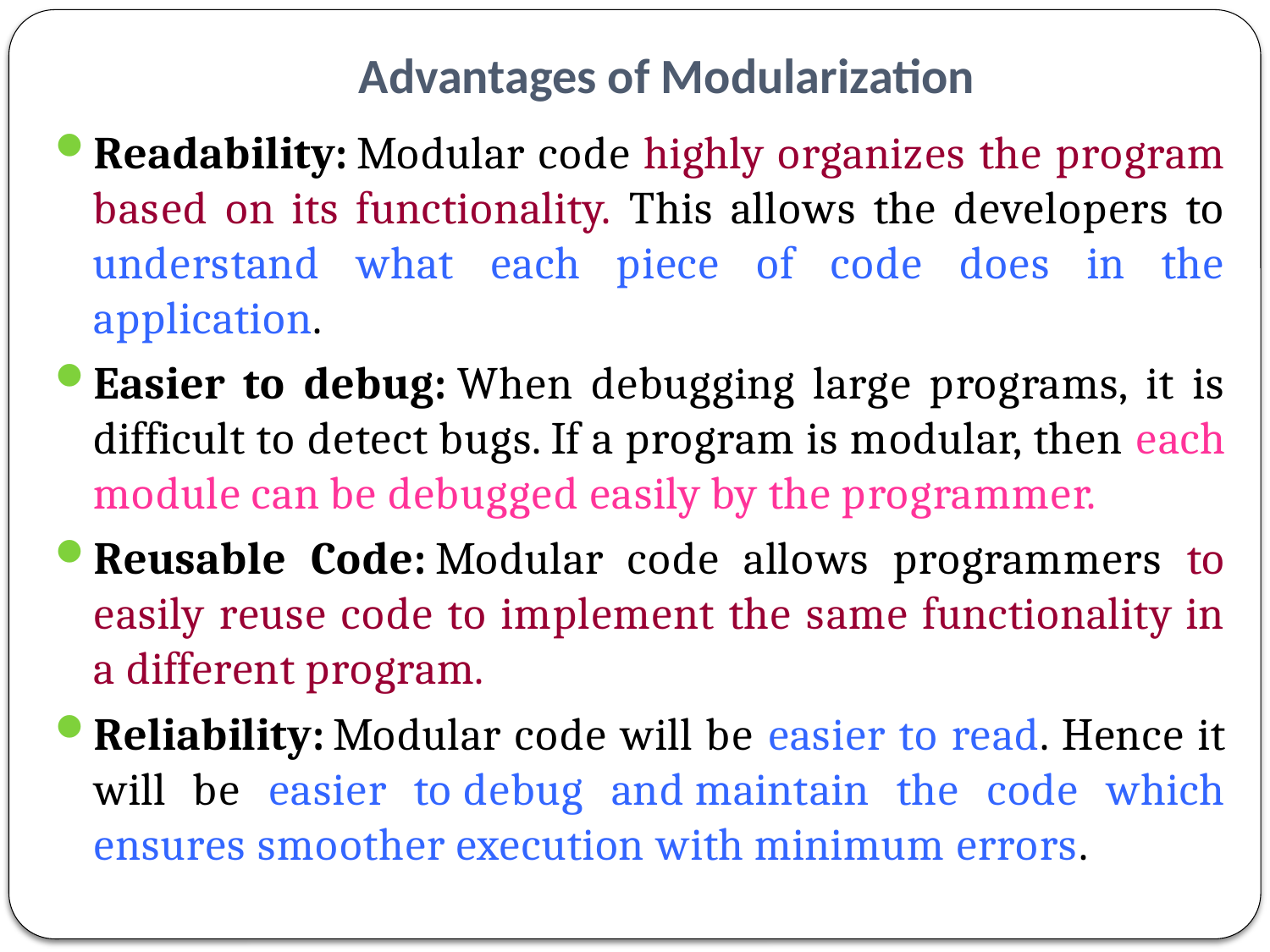

# Advantages of Modularization
Readability: Modular code highly organizes the program based on its functionality. This allows the developers to understand what each piece of code does in the application.
Easier to debug: When debugging large programs, it is difficult to detect bugs. If a program is modular, then each module can be debugged easily by the programmer.
Reusable Code: Modular code allows programmers to easily reuse code to implement the same functionality in a different program.
Reliability: Modular code will be easier to read. Hence it will be easier to debug and maintain the code which ensures smoother execution with minimum errors.